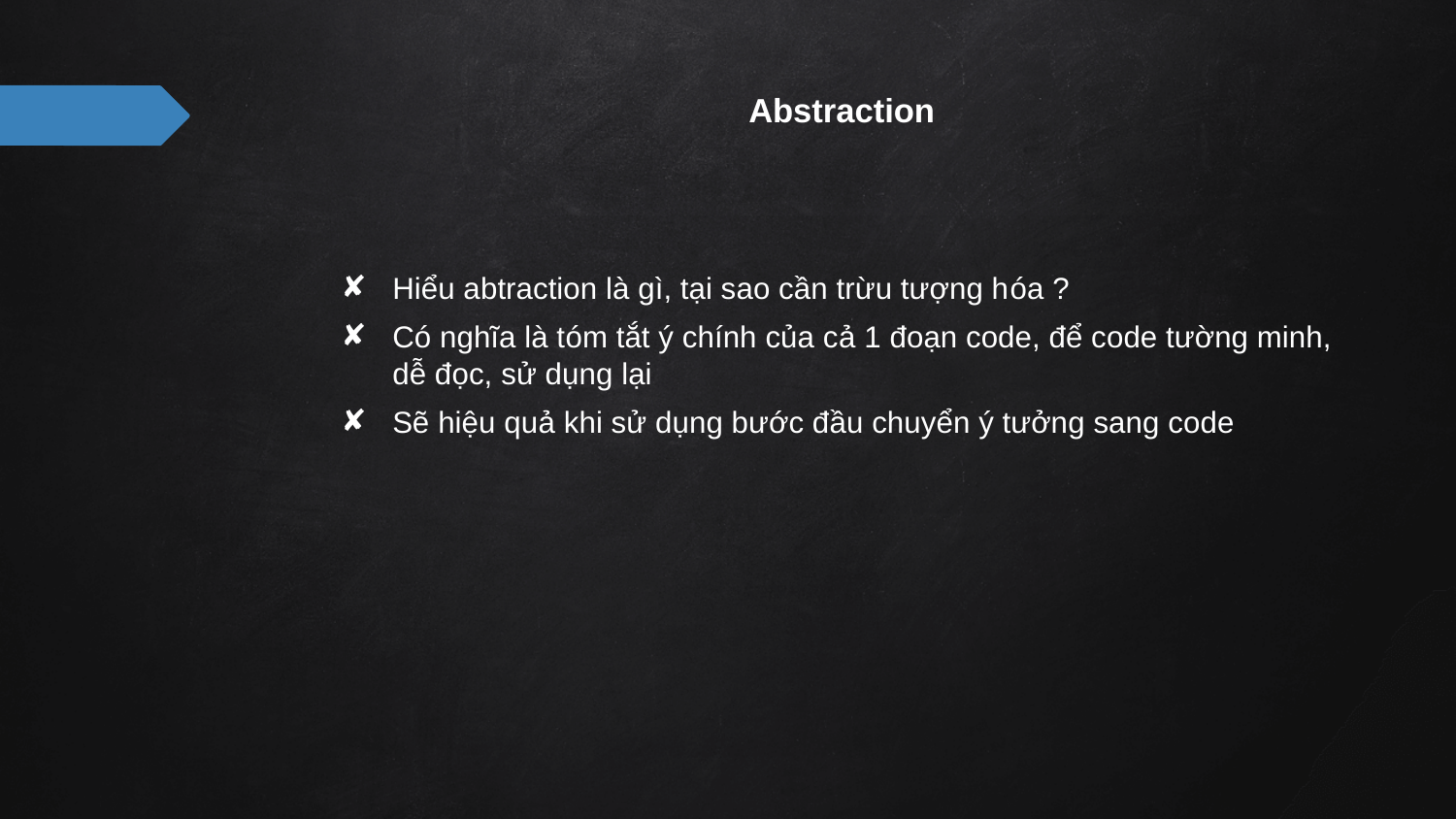

# Abstraction
Hiểu abtraction là gì, tại sao cần trừu tượng hóa ?
Có nghĩa là tóm tắt ý chính của cả 1 đoạn code, để code tường minh, dễ đọc, sử dụng lại
Sẽ hiệu quả khi sử dụng bước đầu chuyển ý tưởng sang code